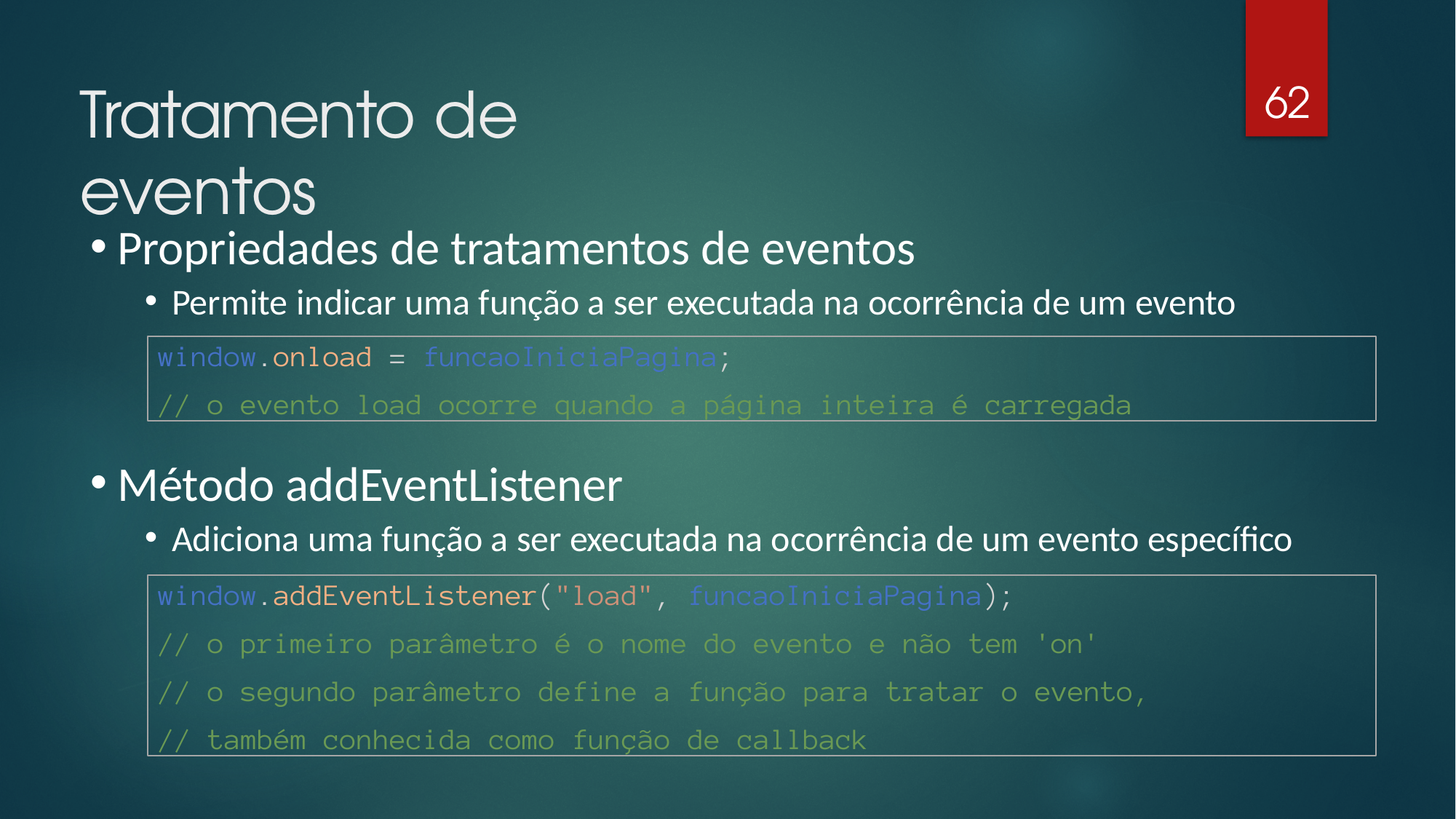

62
# Tratamento de eventos
Propriedades de tratamentos de eventos
Permite indicar uma função a ser executada na ocorrência de um evento
window.onload = funcaoIniciaPagina;
// o evento load ocorre quando a página inteira é carregada
Método addEventListener
Adiciona uma função a ser executada na ocorrência de um evento específico
window.addEventListener("load", funcaoIniciaPagina);
// o primeiro parâmetro é o nome do evento e não tem 'on'
// o segundo parâmetro define a função para tratar o evento,
// também conhecida como função de callback